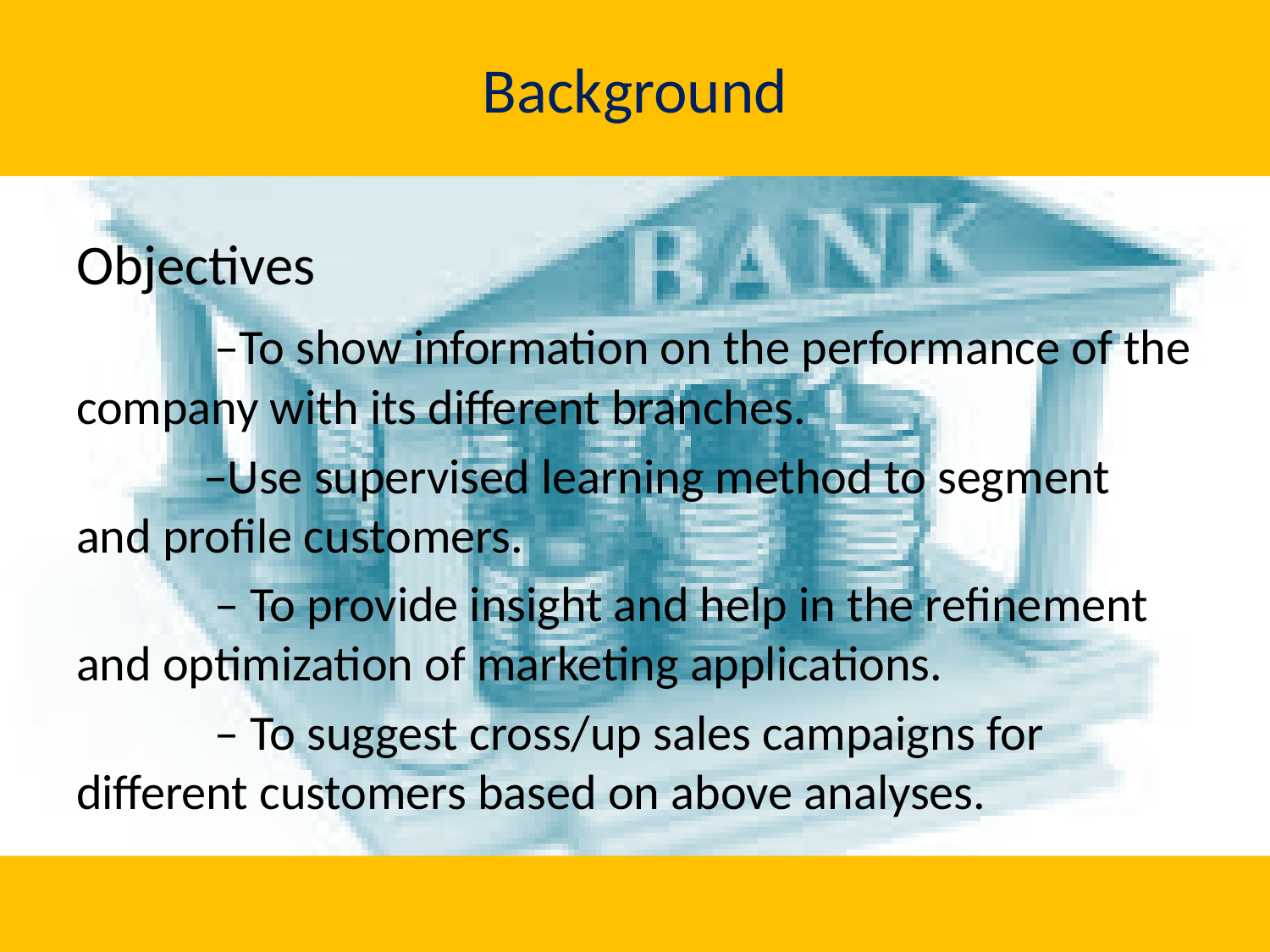

# Background
Objectives
	 –To show information on the performance of the company with its different branches.
	–Use supervised learning method to segment and profile customers.
	 – To provide insight and help in the refinement and optimization of marketing applications.
	 – To suggest cross/up sales campaigns for different customers based on above analyses.

4